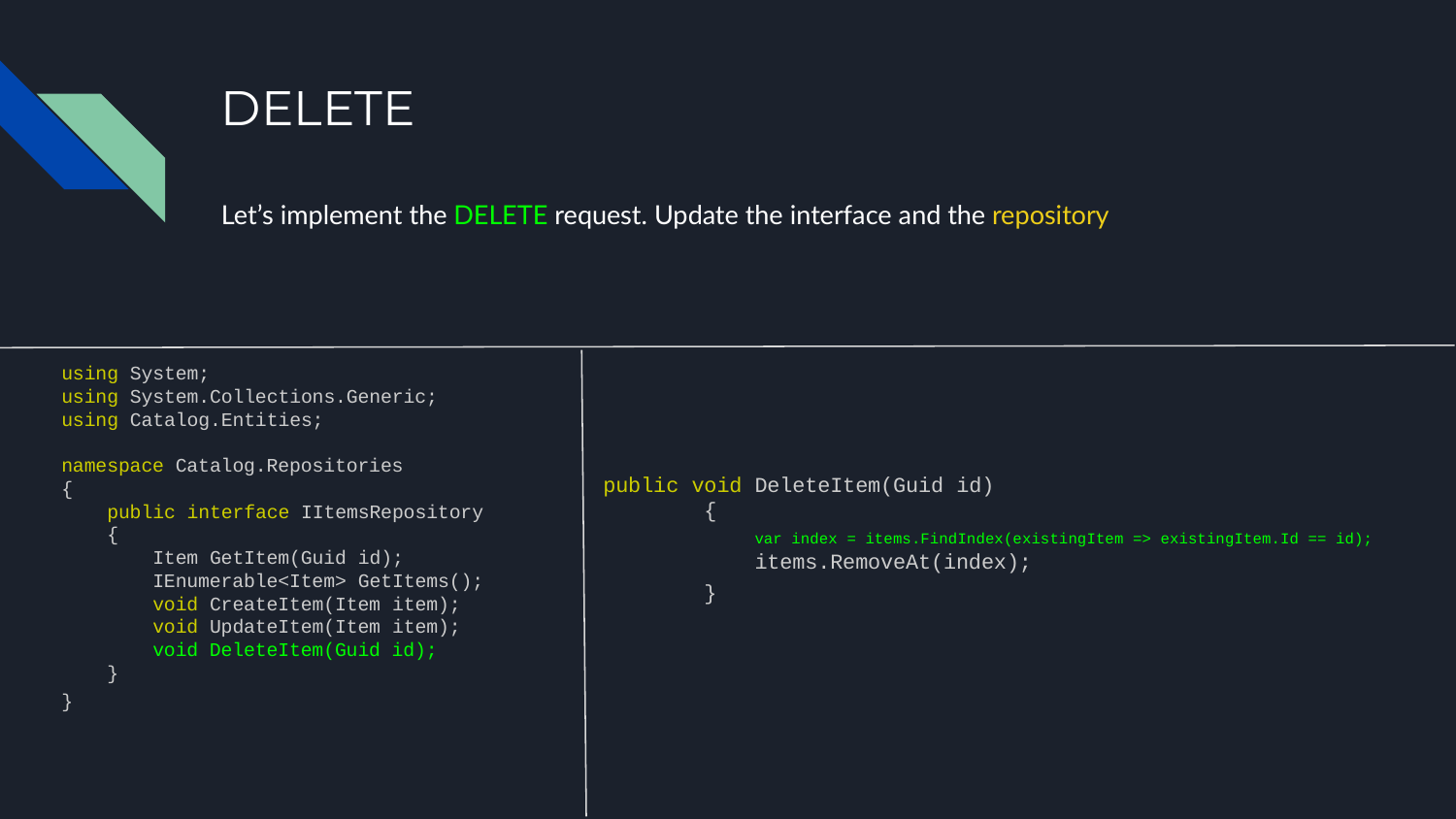

# DELETE
Let’s implement the DELETE request. Update the interface and the repository
using System;
using System.Collections.Generic;
using Catalog.Entities;

namespace Catalog.Repositories
{
    public interface IItemsRepository
    {
        Item GetItem(Guid id);
        IEnumerable<Item> GetItems();
        void CreateItem(Item item);
        void UpdateItem(Item item);
        void DeleteItem(Guid id);
    }
}
public void DeleteItem(Guid id)
        {
            var index = items.FindIndex(existingItem => existingItem.Id == id);
            items.RemoveAt(index);
        }